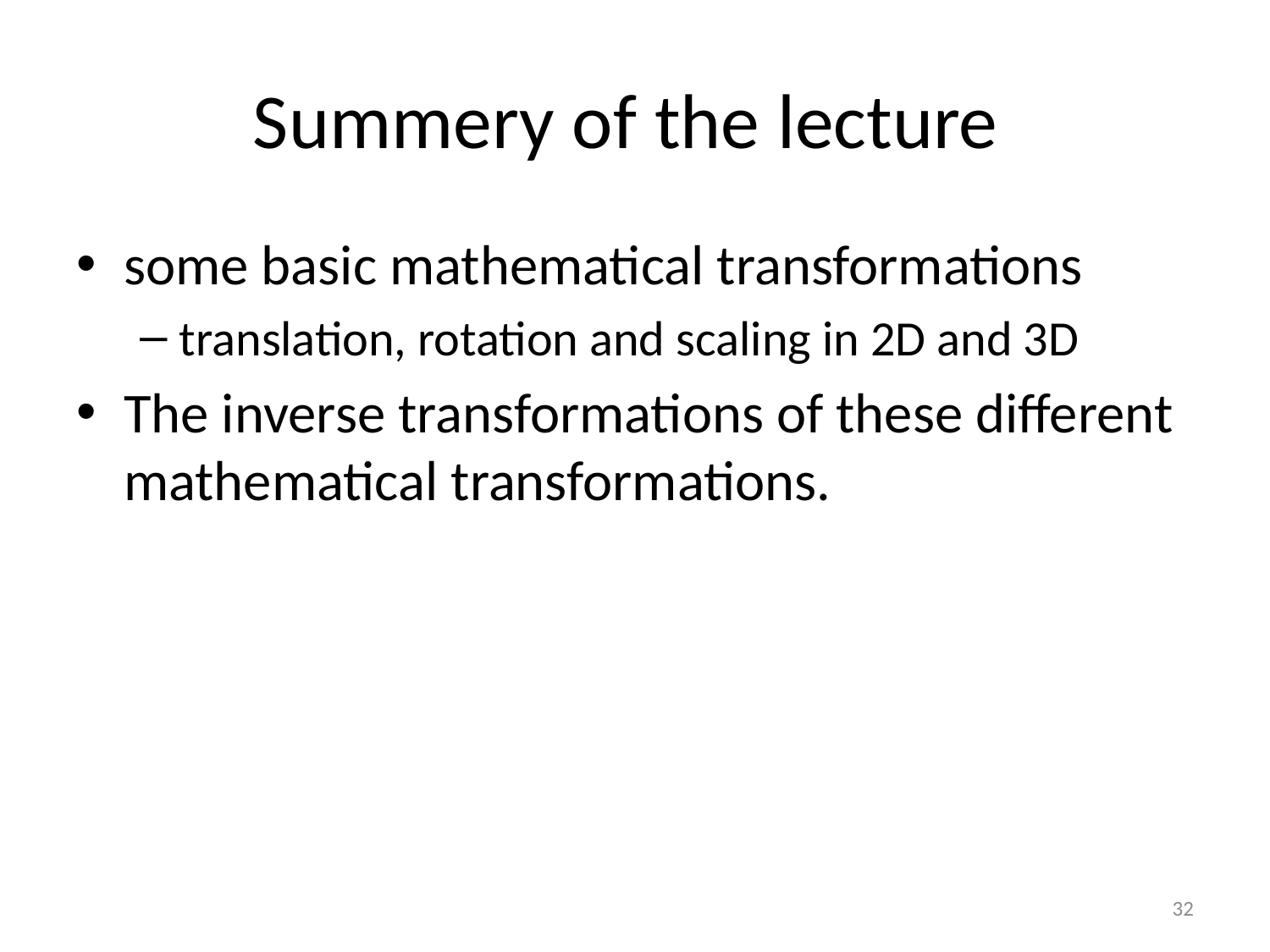

# Summery of the lecture
some basic mathematical transformations
translation, rotation and scaling in 2D and 3D
The inverse transformations of these different mathematical transformations.
32